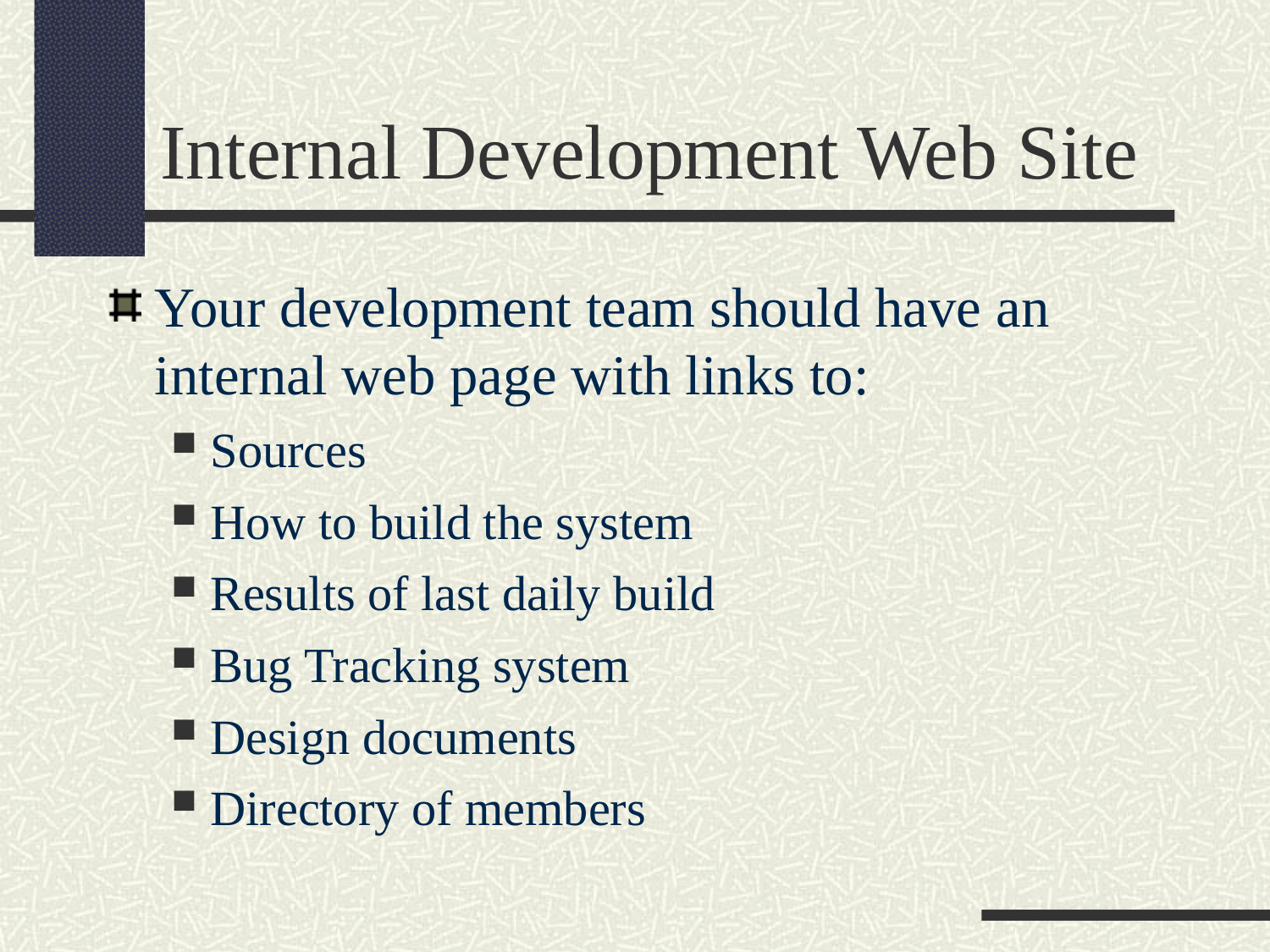

Internal Development Web Site
Your development team should have an internal web page with links to:
Sources
How to build the system
Results of last daily build
Bug Tracking system
Design documents
Directory of members